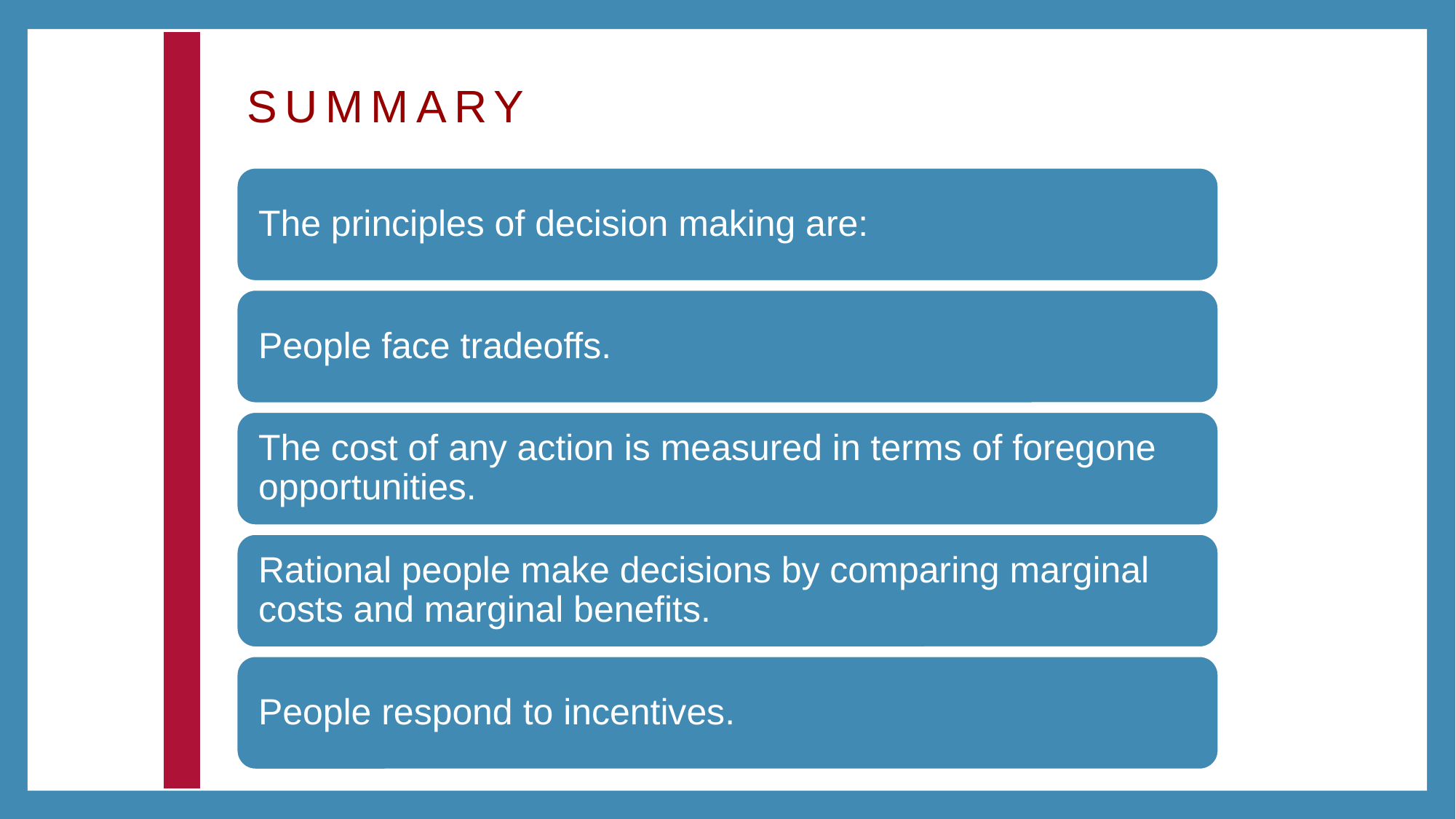

# SUMMARY
The principles of decision making are:
People face tradeoffs.
The cost of any action is measured in terms of foregone opportunities.
Rational people make decisions by comparing marginal costs and marginal benefits.
People respond to incentives.